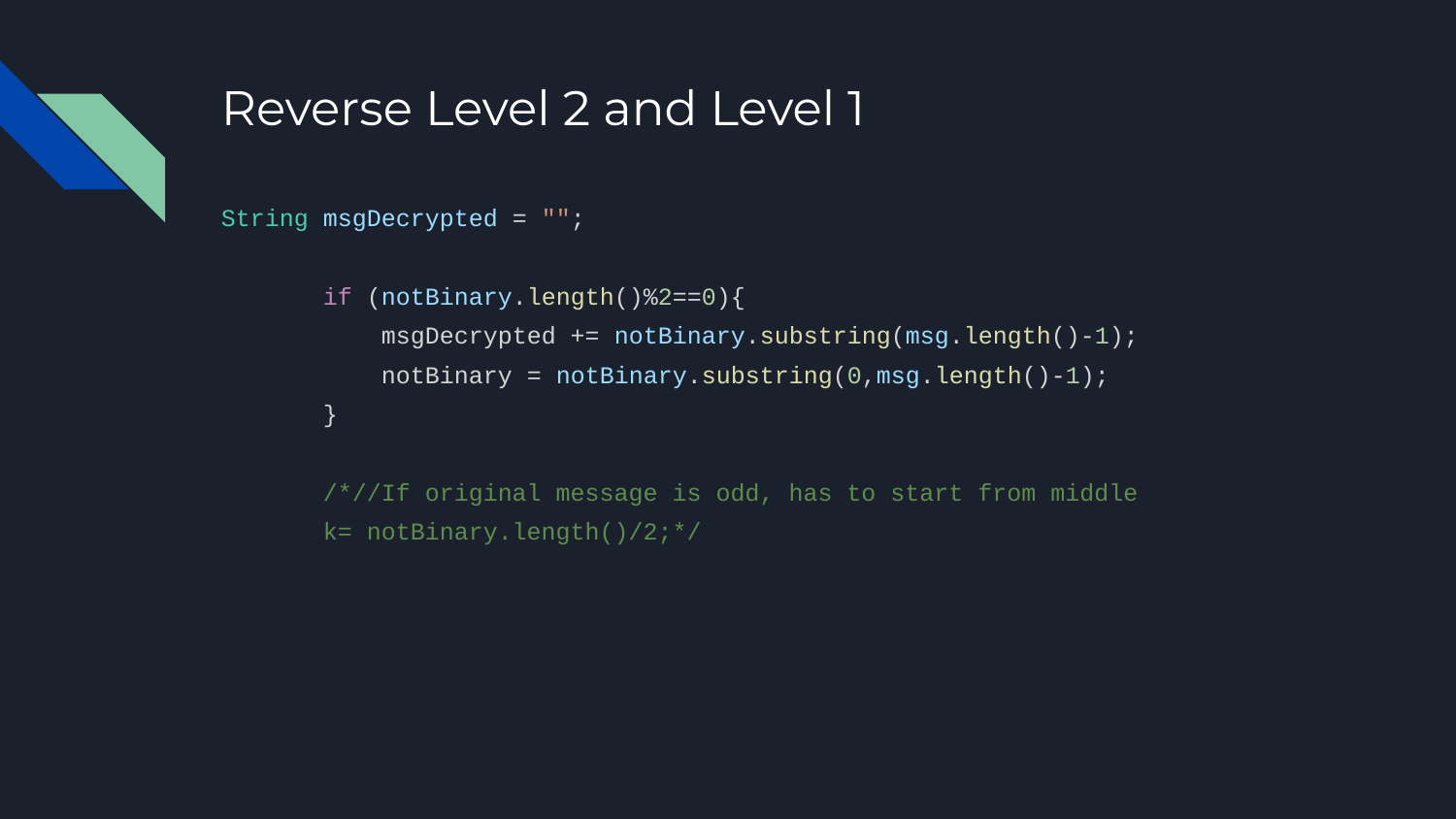

# Reverse Level 2 and Level 1
String msgDecrypted = "";

       if (notBinary.length()%2==0){
           msgDecrypted += notBinary.substring(msg.length()-1);
           notBinary = notBinary.substring(0,msg.length()-1);
       }

       /*//If original message is odd, has to start from middle
       k= notBinary.length()/2;*/